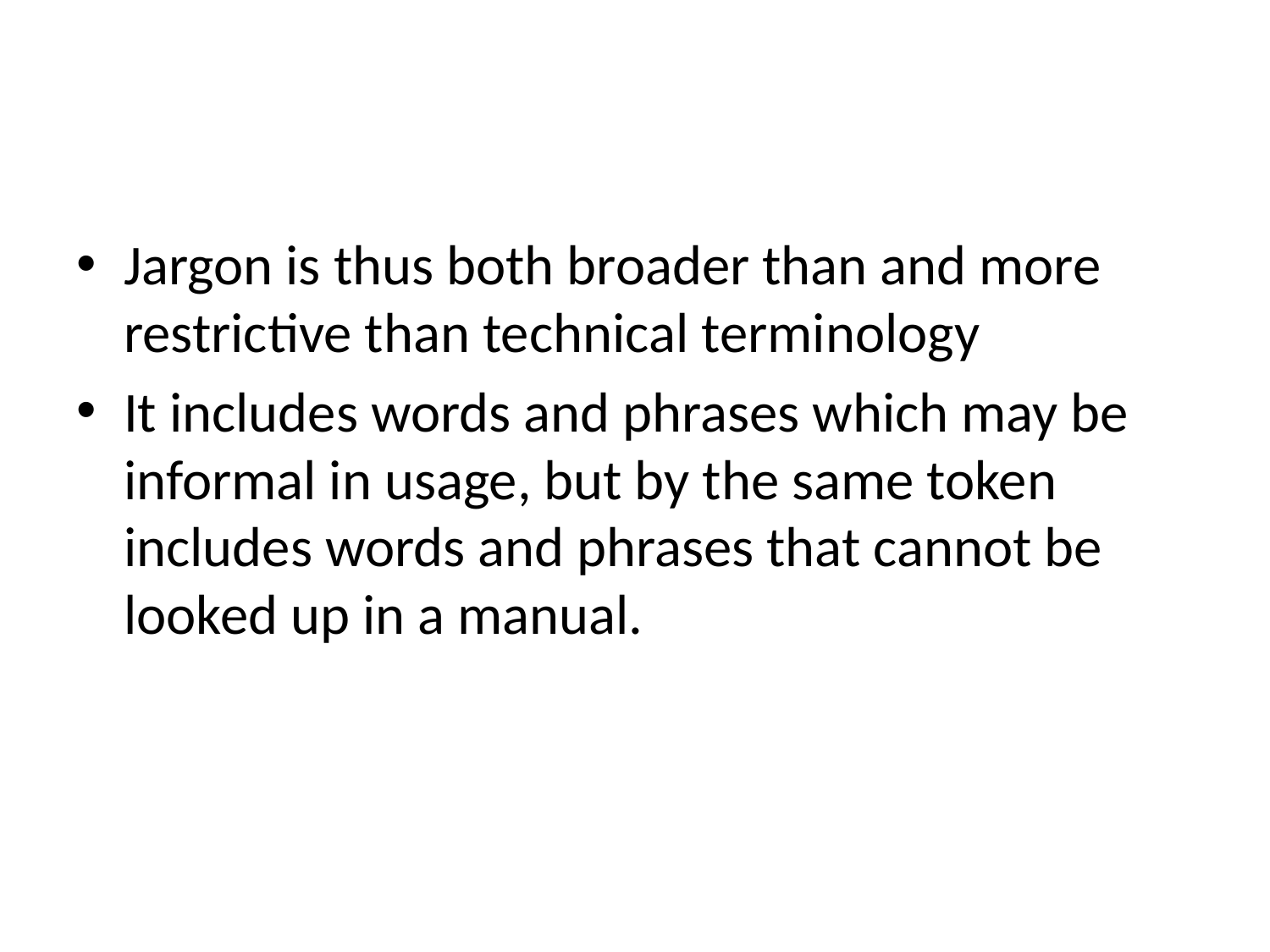

Jargon is thus both broader than and more restrictive than technical terminology
It includes words and phrases which may be informal in usage, but by the same token includes words and phrases that cannot be looked up in a manual.